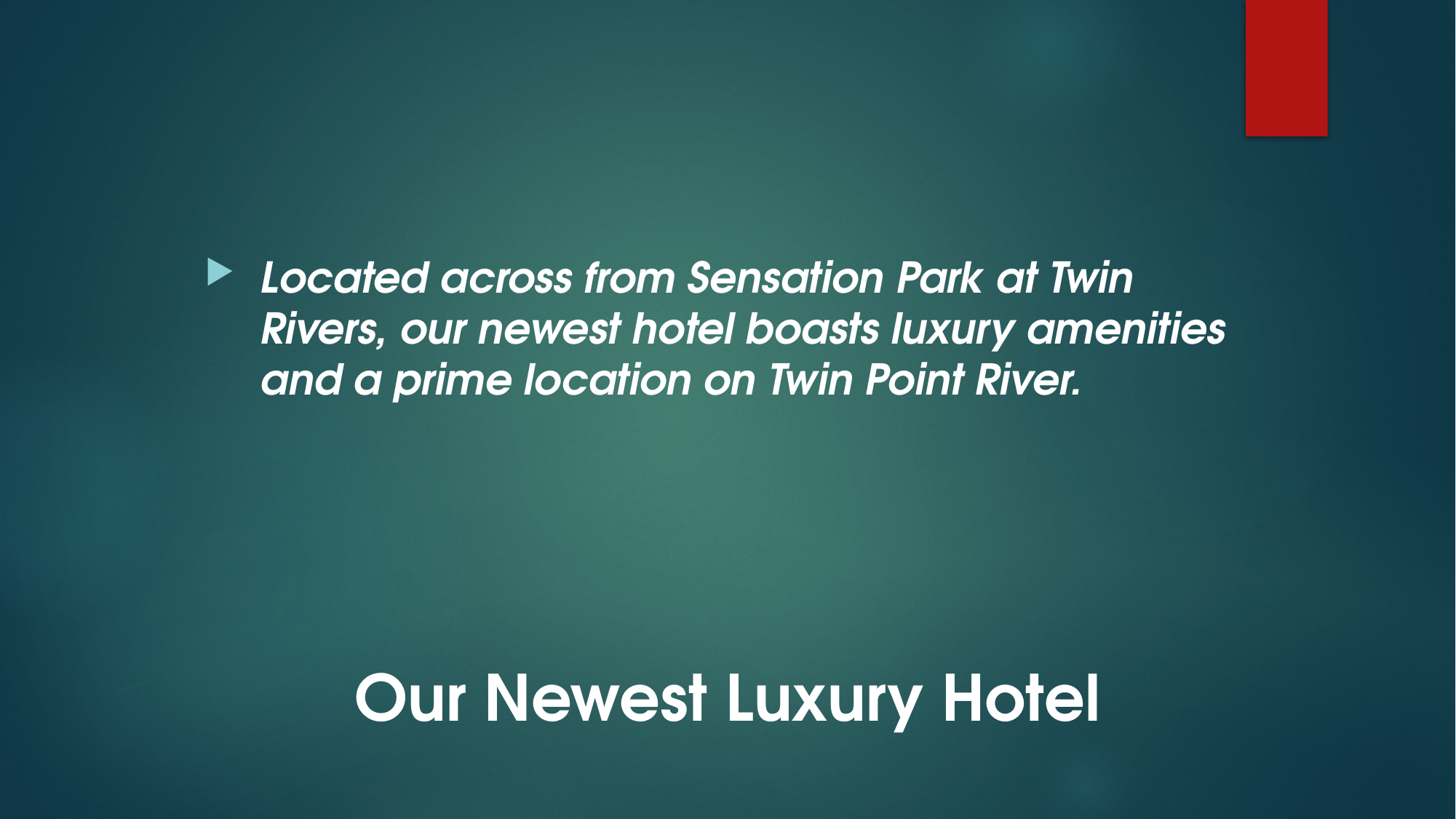

Located across from Sensation Park at Twin Rivers, our newest hotel boasts luxury amenities and a prime location on Twin Point River.
# Our Newest Luxury Hotel